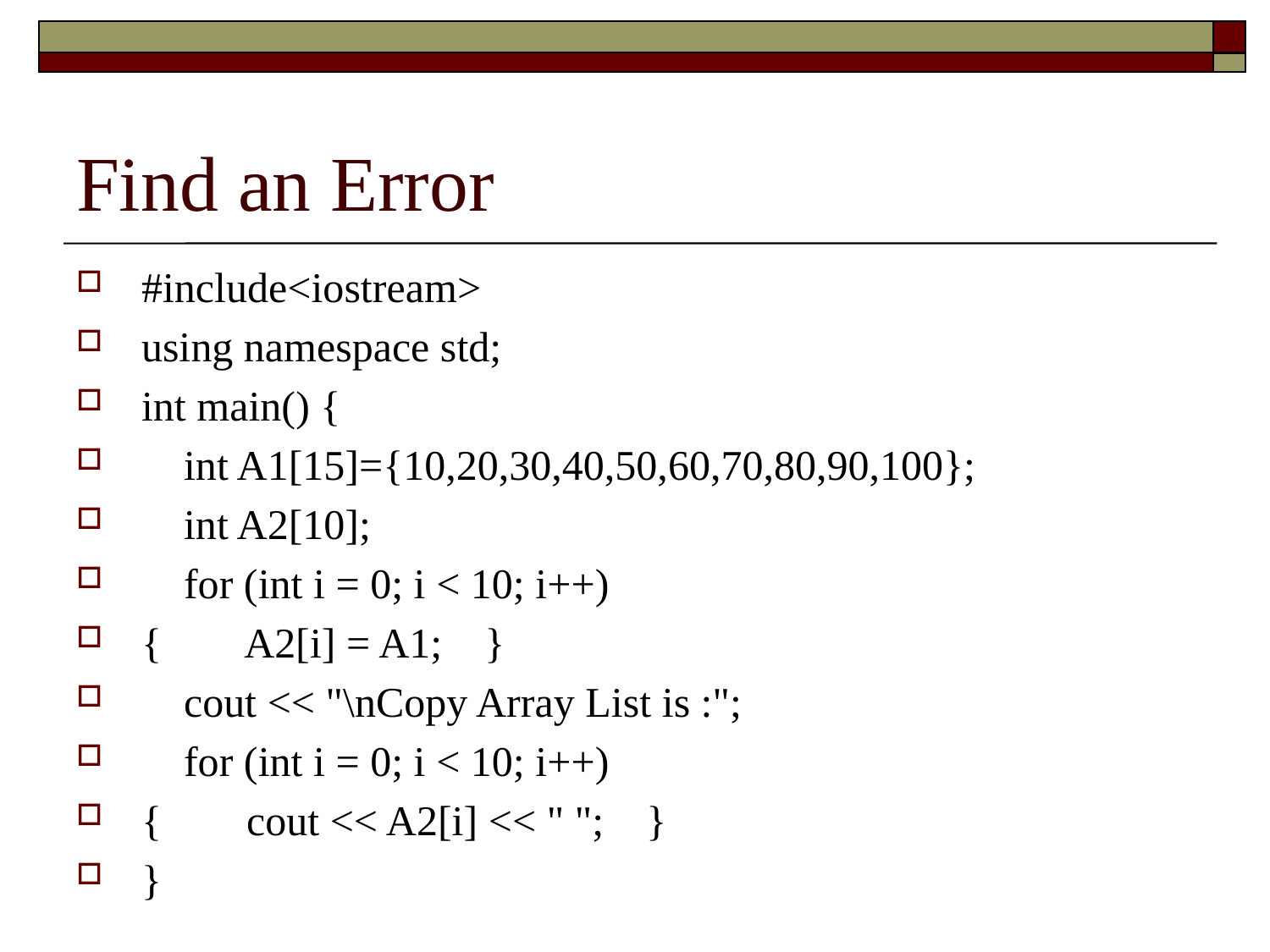

# Find an Error
#include<iostream>
using namespace std;
int main() {
    int A1[15]={10,20,30,40,50,60,70,80,90,100};
    int A2[10];
    for (int i = 0; i < 10; i++)
{        A2[i] = A1;    }
    cout << "\nCopy Array List is :";
    for (int i = 0; i < 10; i++)
{        cout << A2[i] << " ";    }
}